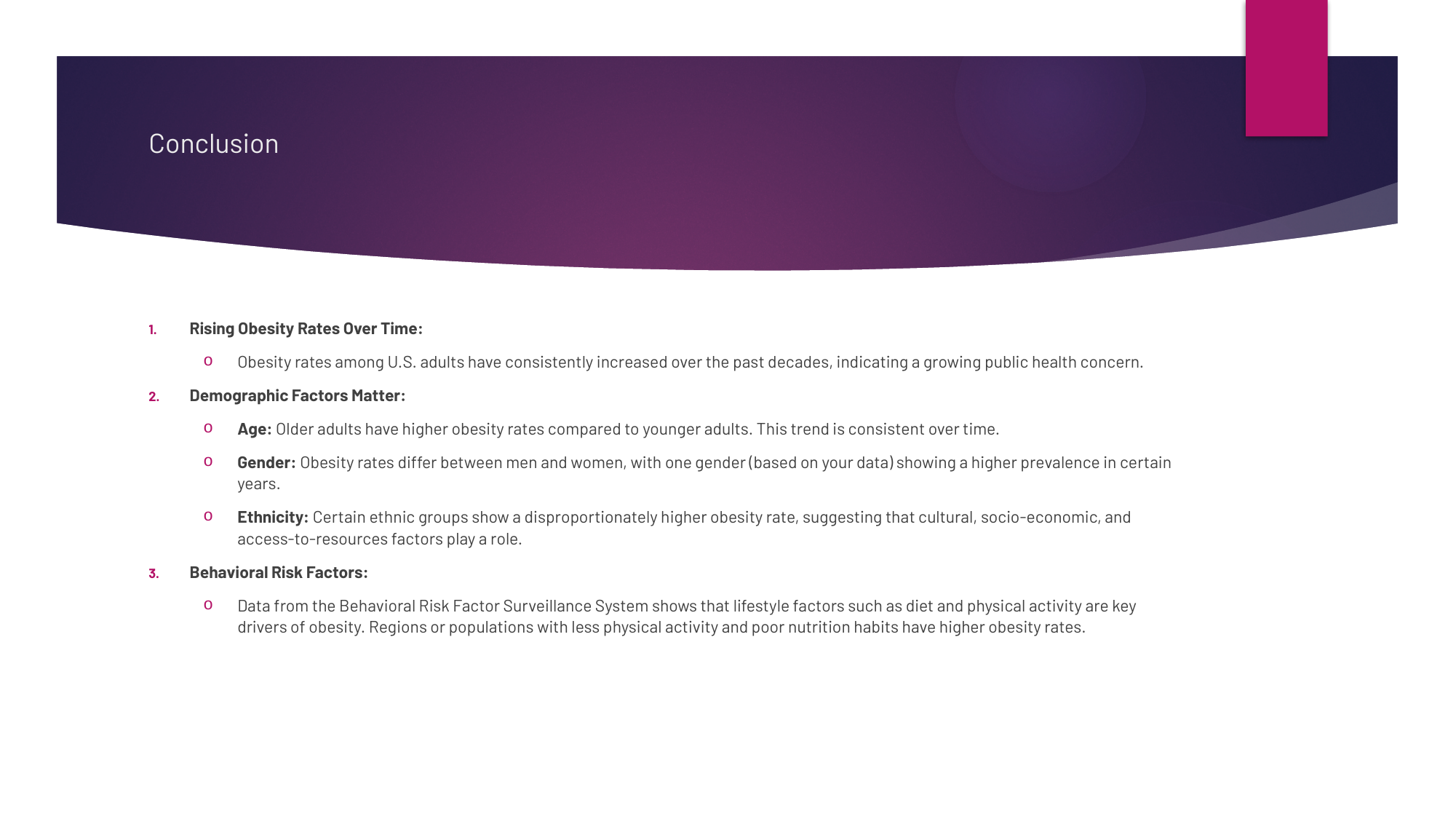

# Conclusion
Rising Obesity Rates Over Time:
Obesity rates among U.S. adults have consistently increased over the past decades, indicating a growing public health concern.
Demographic Factors Matter:
Age: Older adults have higher obesity rates compared to younger adults. This trend is consistent over time.
Gender: Obesity rates differ between men and women, with one gender (based on your data) showing a higher prevalence in certain years.
Ethnicity: Certain ethnic groups show a disproportionately higher obesity rate, suggesting that cultural, socio-economic, and access-to-resources factors play a role.
Behavioral Risk Factors:
Data from the Behavioral Risk Factor Surveillance System shows that lifestyle factors such as diet and physical activity are key drivers of obesity. Regions or populations with less physical activity and poor nutrition habits have higher obesity rates.